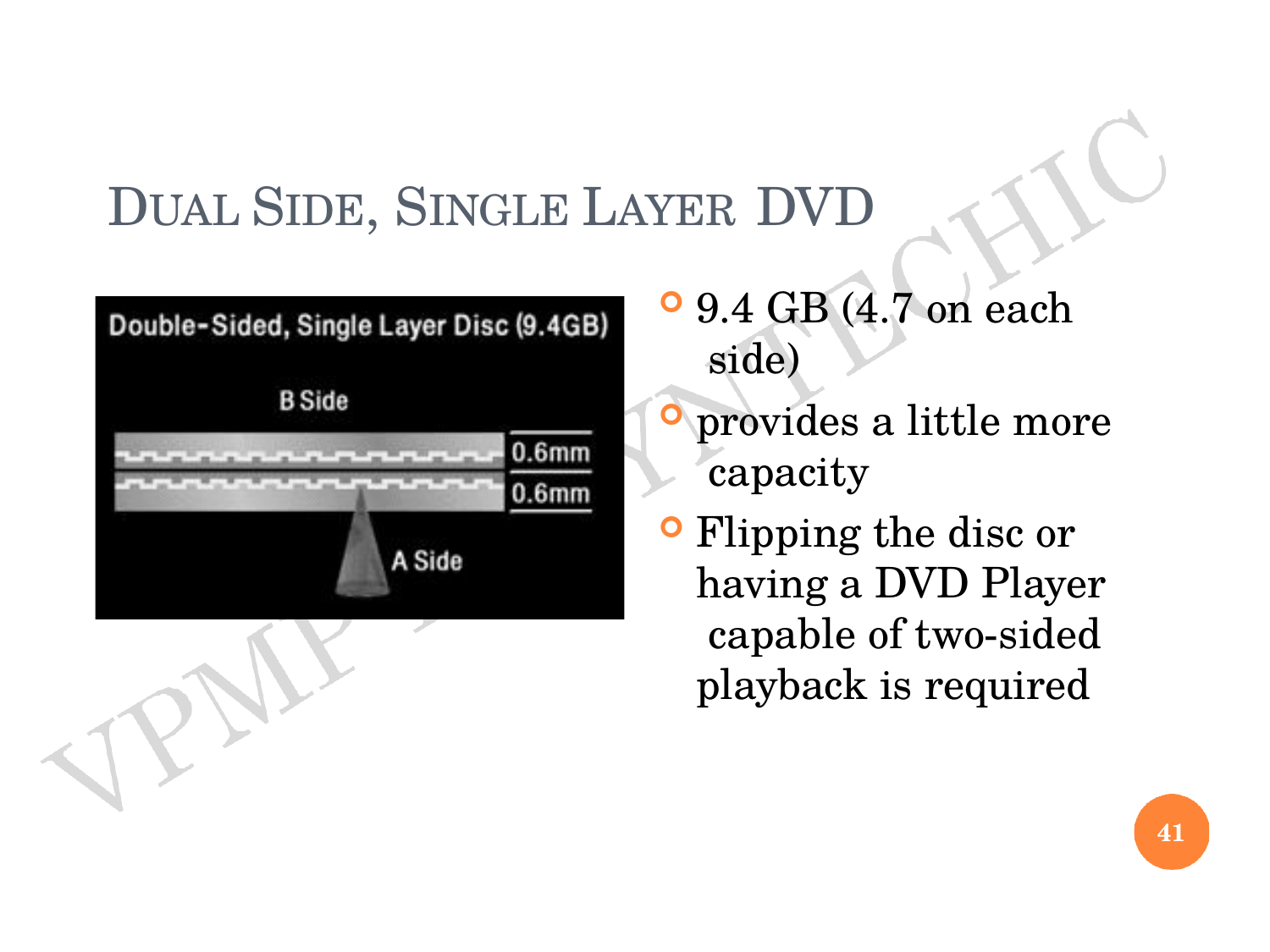

# DUAL SIDE, SINGLE LAYER DVD
9.4 GB (4.7 on each  side)
provides a little more  capacity
Flipping the disc or  having a DVD Player  capable of two-sided  playback is required

41